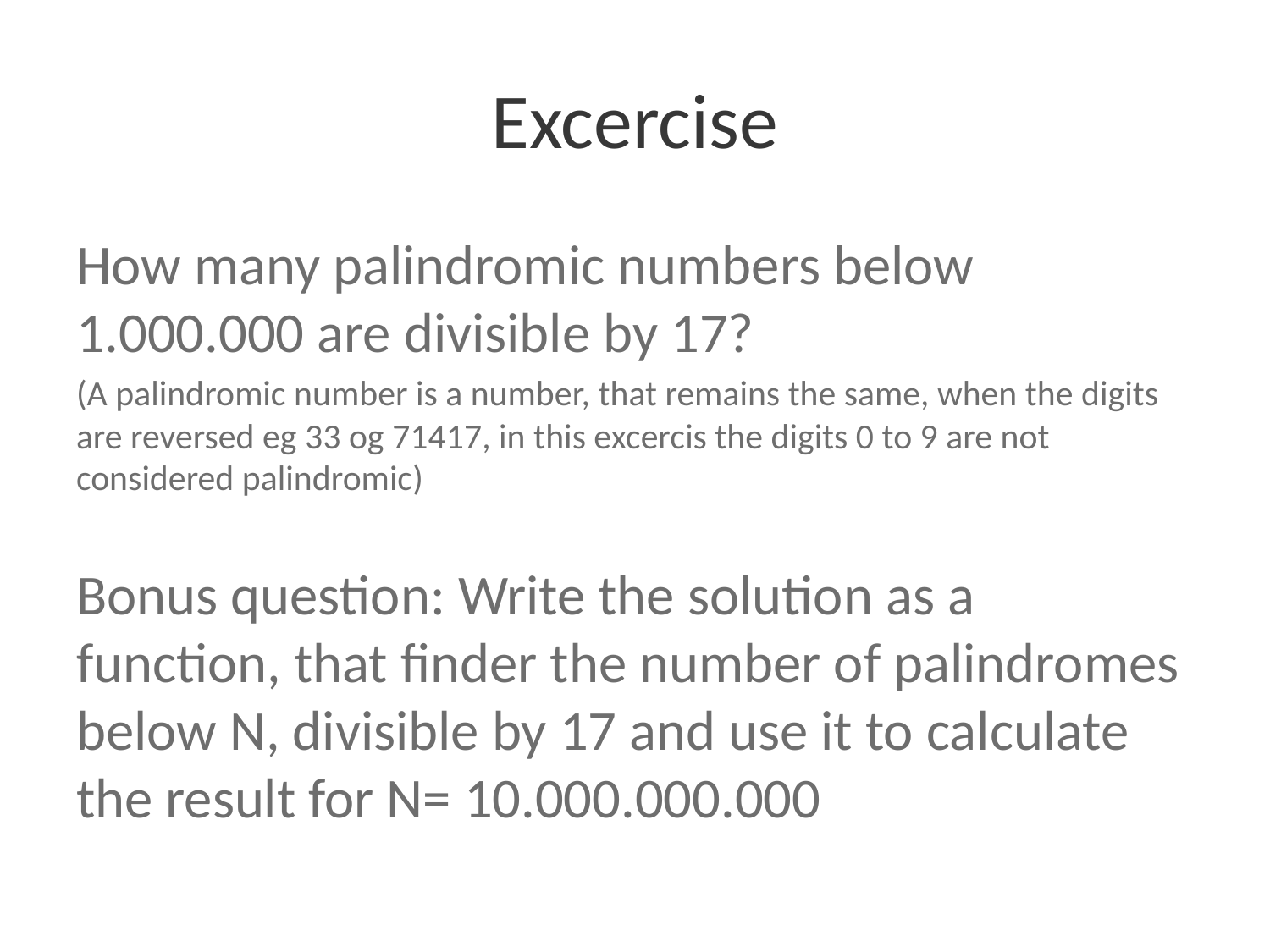

# Excercise
How many palindromic numbers below 1.000.000 are divisible by 17?
(A palindromic number is a number, that remains the same, when the digits are reversed eg 33 og 71417, in this excercis the digits 0 to 9 are not considered palindromic)

Bonus question: Write the solution as a  function, that finder the number of palindromes below N, divisible by 17 and use it to calculate the result for N= 10.000.000.000